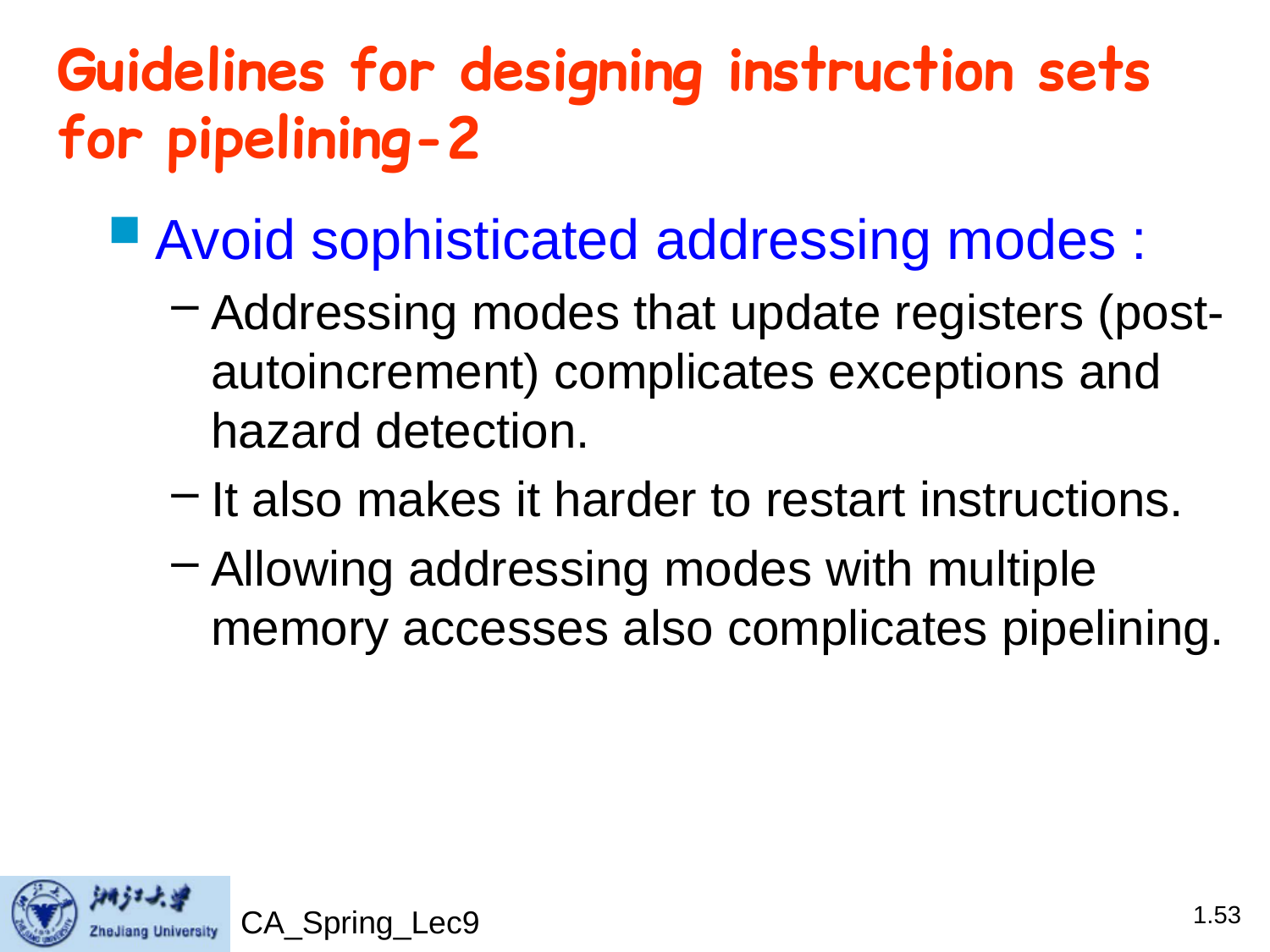

# Guidelines for designing instruction sets for pipelining-2
Avoid sophisticated addressing modes :
Addressing modes that update registers (post-autoincrement) complicates exceptions and hazard detection.
It also makes it harder to restart instructions.
Allowing addressing modes with multiple memory accesses also complicates pipelining.